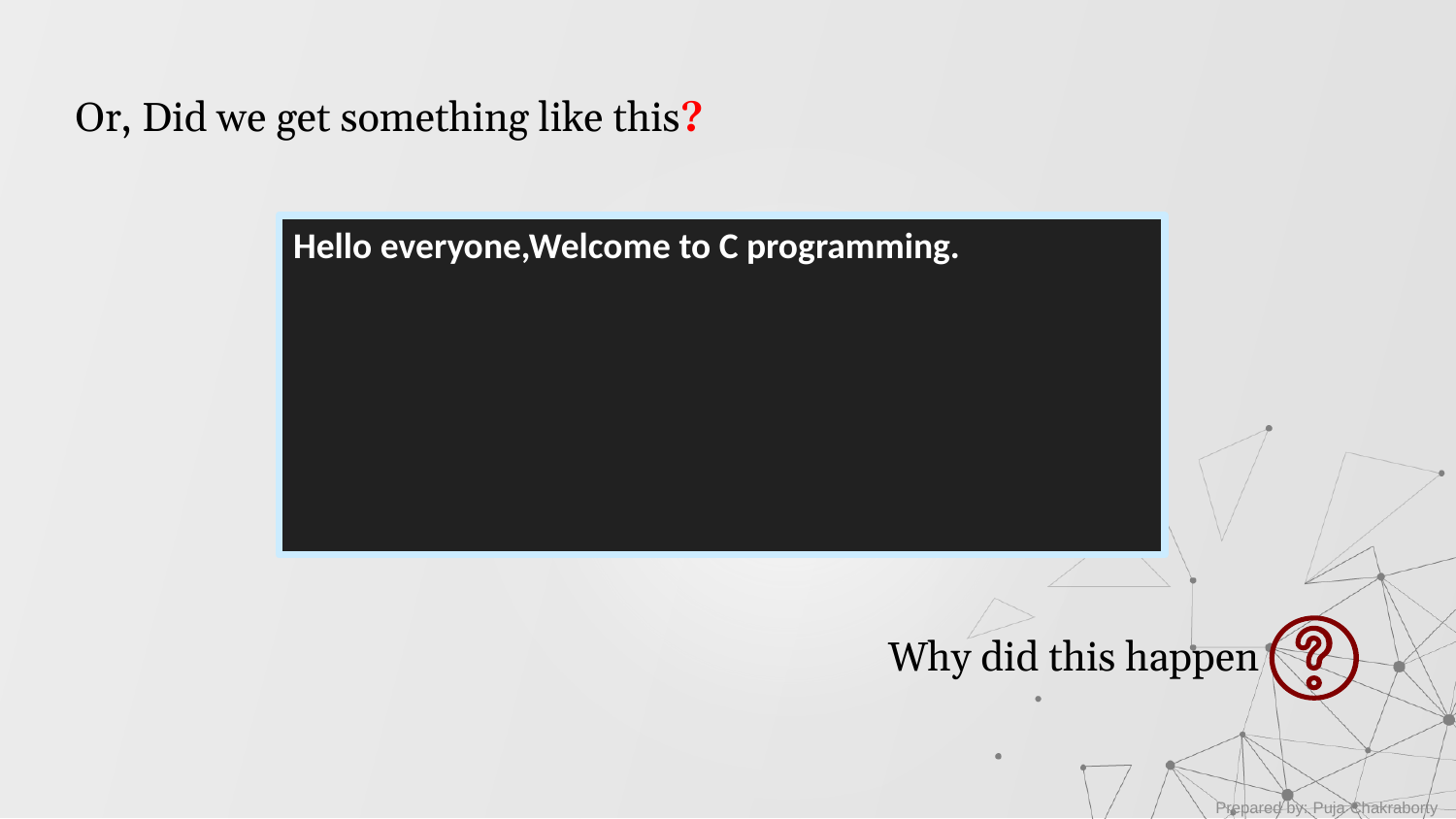

Or, Did we get something like this?
Hello everyone,Welcome to C programming.

Why did this happen
Prepared by: Puja Chakraborty